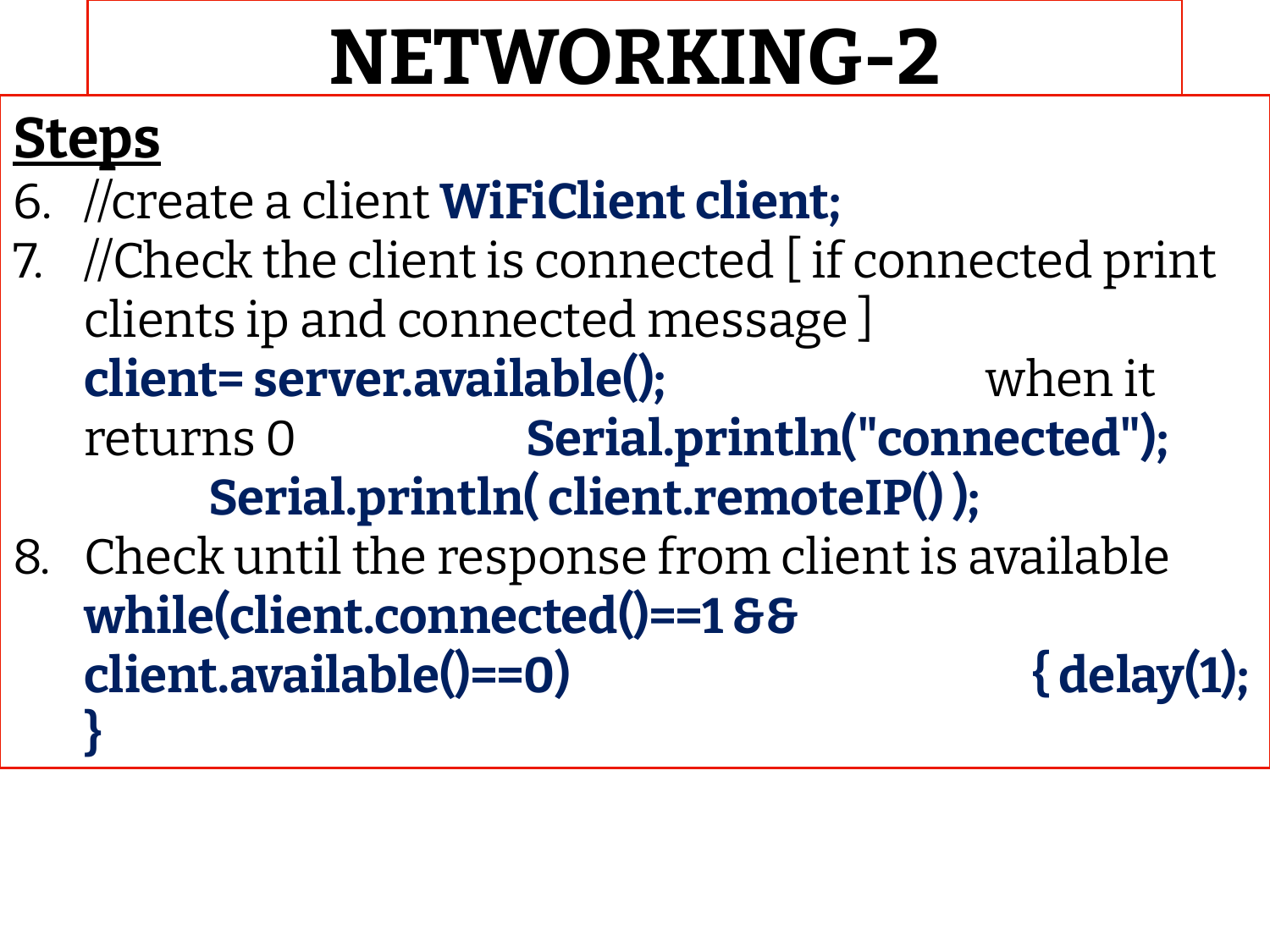

NETWORKING-2
Steps
//create a client WiFiClient client;
//Check the client is connected [ if connected print clients ip and connected message ]                         client= server.available();                                    when it returns 0                       Serial.println("connected");                        Serial.println( client.remoteIP() );
Check until the response from client is available while(client.connected()==1 && client.available()==0)                                                    { delay(1); }